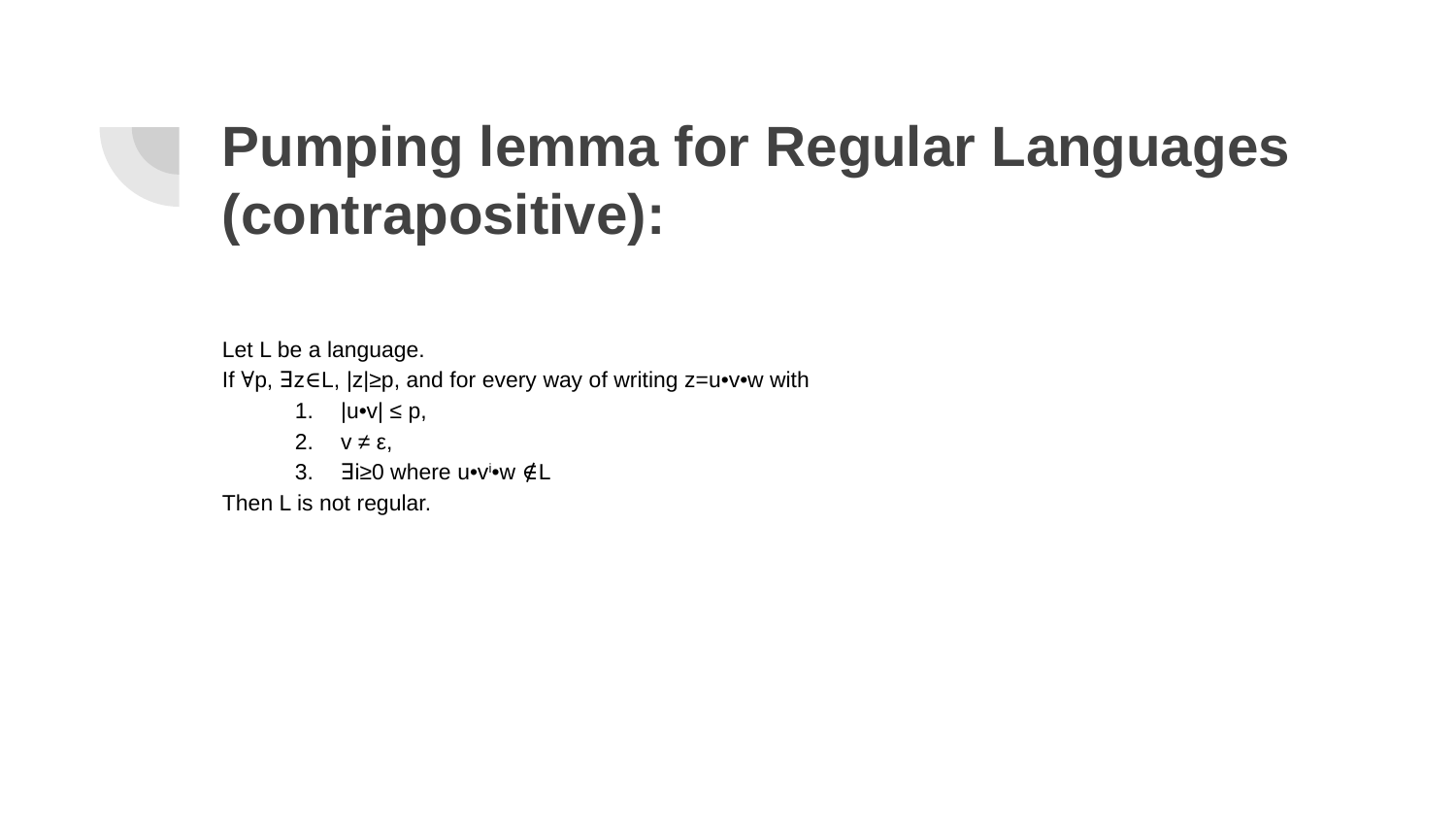

# Pumping lemma for Regular Languages (contrapositive):
Let L be a language.
If ∀p, ꓱz∈L, |z|≥p, and for every way of writing z=u•v•w with
1.       |u•v| ≤ p,
2.       v ≠ ε,
3.       ꓱi≥0 where u•vi•w ∉L
Then L is not regular.